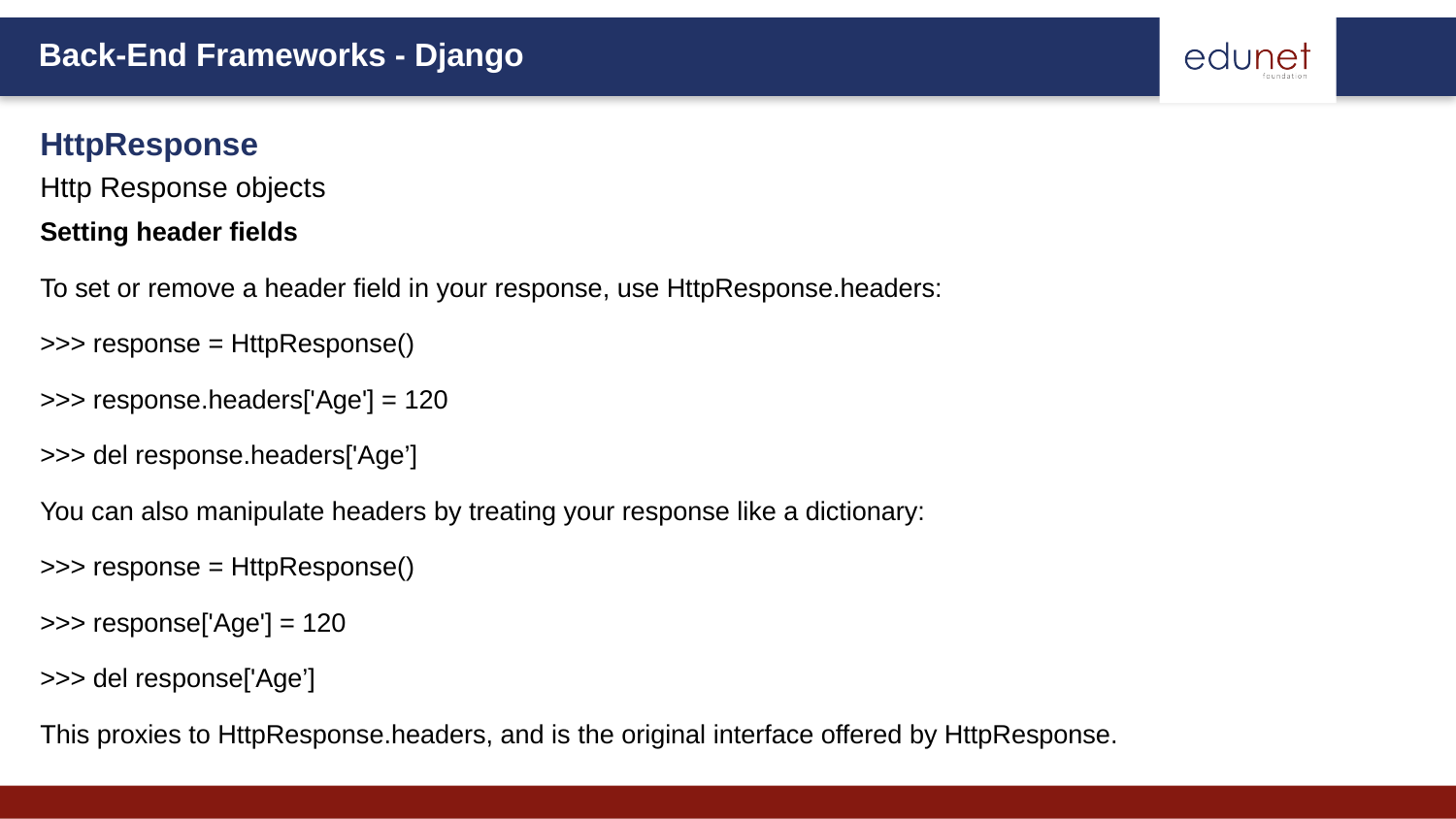

HttpResponse
Http Response objects
Setting header fields
To set or remove a header field in your response, use HttpResponse.headers:
>>> response = HttpResponse()
>>> response.headers['Age'] = 120
>>> del response.headers['Age’]
You can also manipulate headers by treating your response like a dictionary:
>>> response = HttpResponse()
>>> response['Age'] = 120
>>> del response['Age’]
This proxies to HttpResponse.headers, and is the original interface offered by HttpResponse.